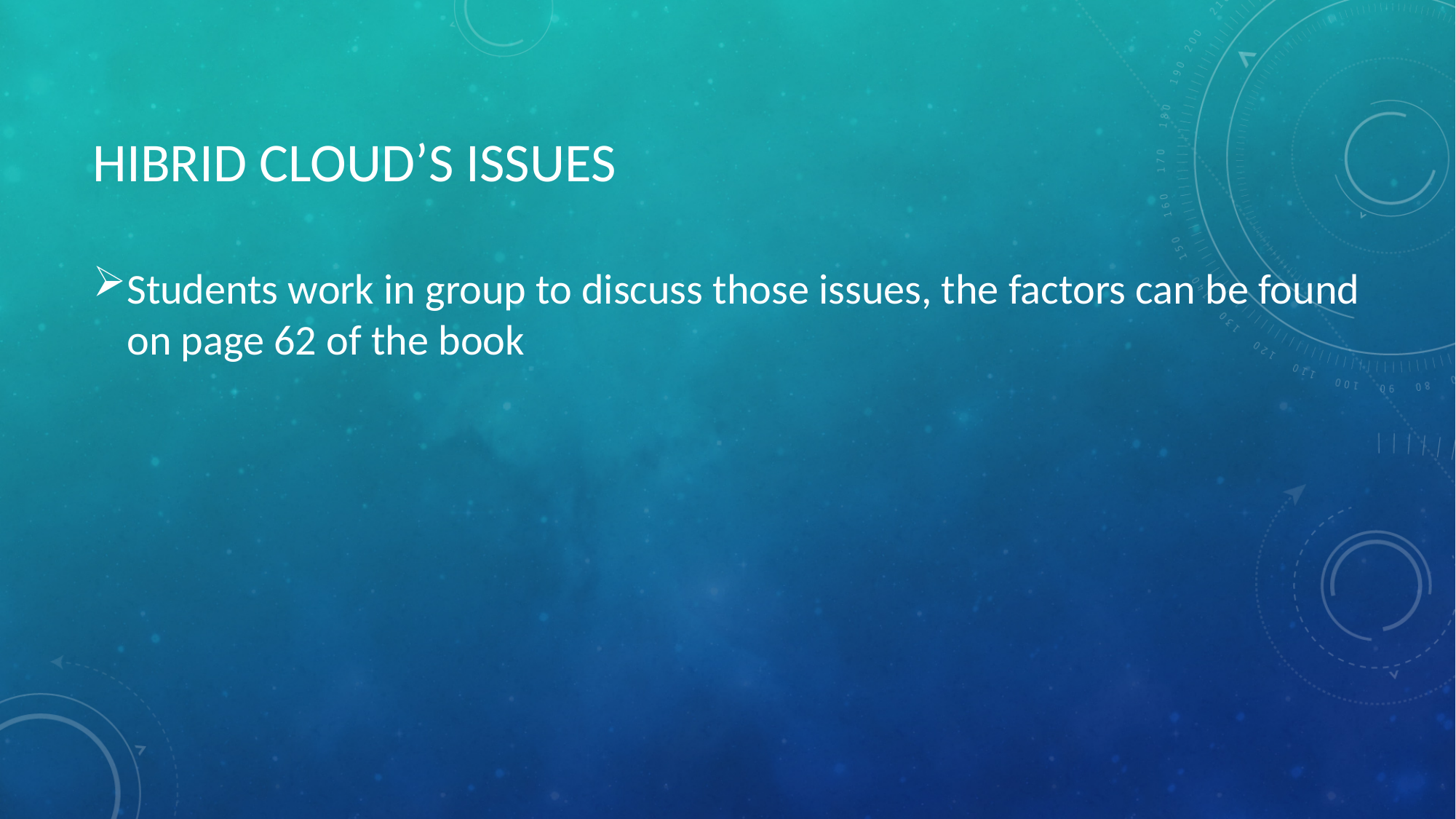

# Hibrid Cloud’s Issues
Students work in group to discuss those issues, the factors can be found on page 62 of the book